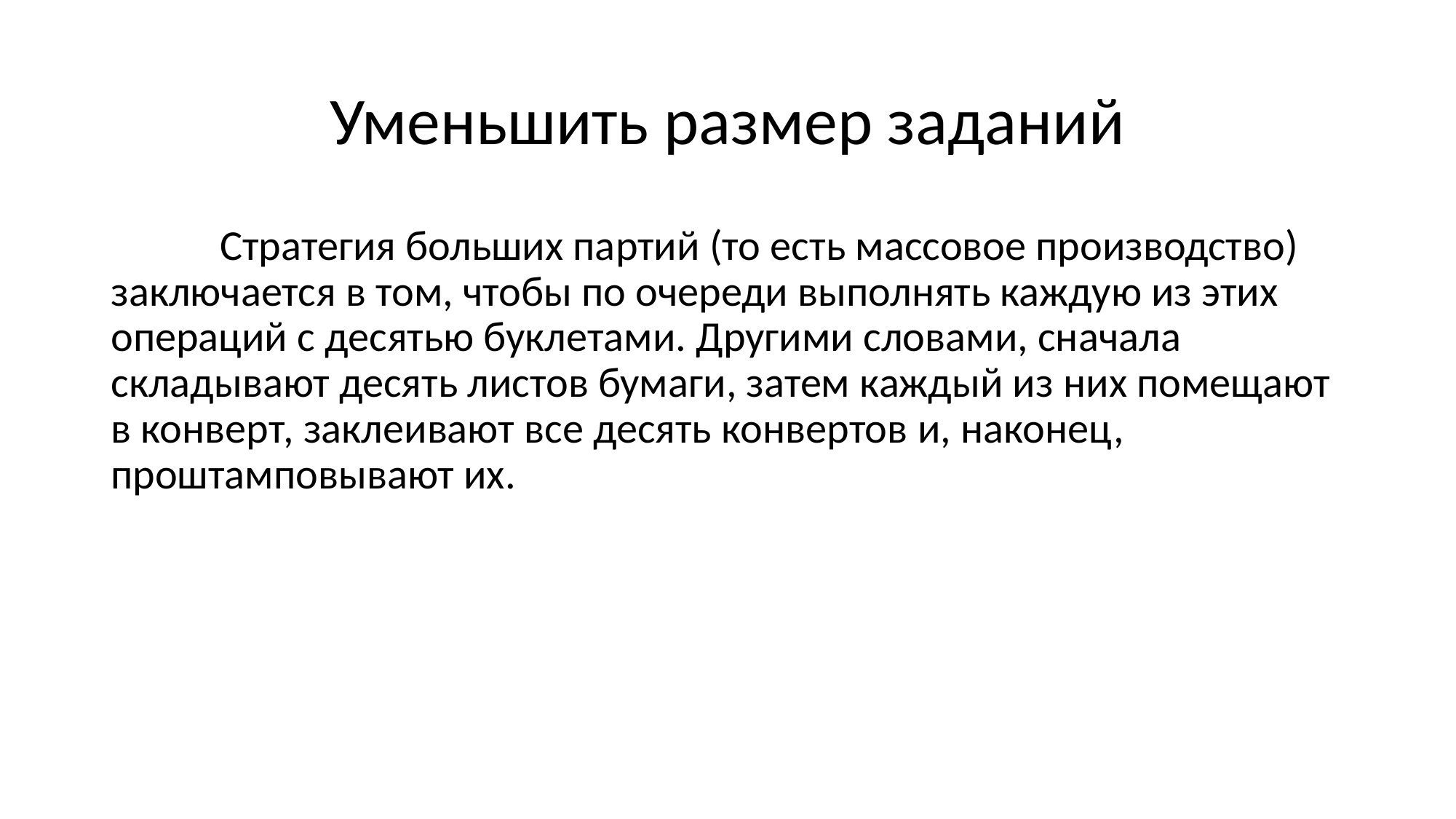

# Уменьшить размер заданий
	Стратегия больших партий (то есть массовое производство) заключается в том, чтобы по очереди выполнять каждую из этих операций с десятью буклетами. Другими словами, сначала складывают десять листов бумаги, затем каждый из них помещают в конверт, заклеивают все десять конвертов и, наконец, проштамповывают их.